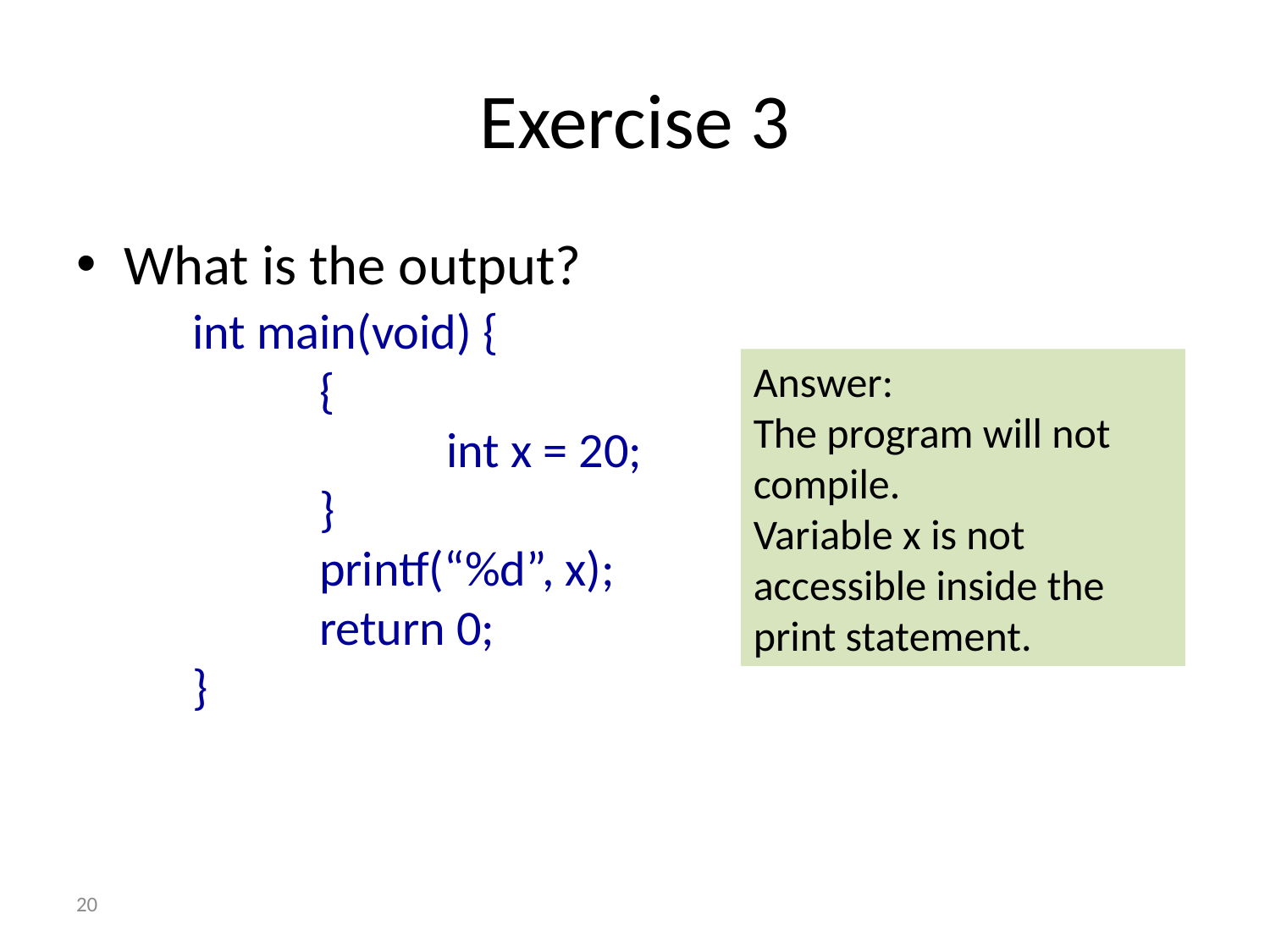

# Exercise 3
What is the output?
int main(void) {
	{
		int x = 20;
	}
	printf(“%d”, x);
	return 0;
}
Answer:
The program will not compile.
Variable x is not accessible inside the print statement.
20